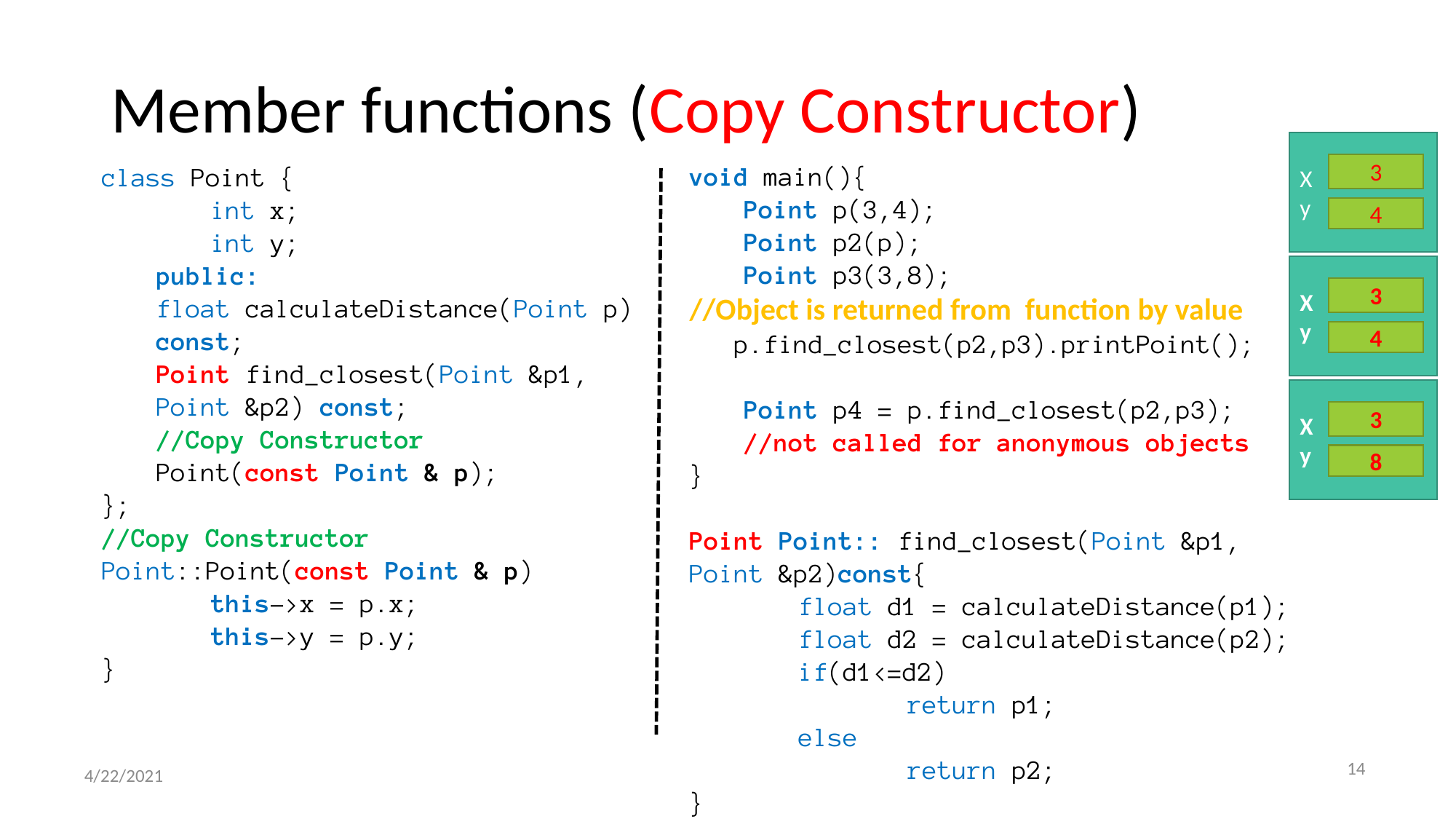

# Member functions (Copy Constructor)
X
y
3
4
void main(){
Point p(3,4);
Point p2(p);
Point p3(3,8);
//Object is returned from  function by value
   p.find_closest(p2,p3).printPoint();

Point p4 = p.find_closest(p2,p3);
//not called for anonymous objects
}

Point Point:: find_closest(Point &p1, Point &p2)const{
	float d1 = calculateDistance(p1);
	float d2 = calculateDistance(p2);
	if(d1<=d2)
		return p1;
	else
		return p2;
}
class Point {
int x;
int y;
public:
float calculateDistance(Point p) const;
Point find_closest(Point &p1,
Point &p2) const;
//Copy Constructor
Point(const Point & p);
};
//Copy Constructor
Point::Point(const Point & p)
this->x = p.x;
this->y = p.y;
}

X
y
3
4
X
y
3
8
14
4/22/2021